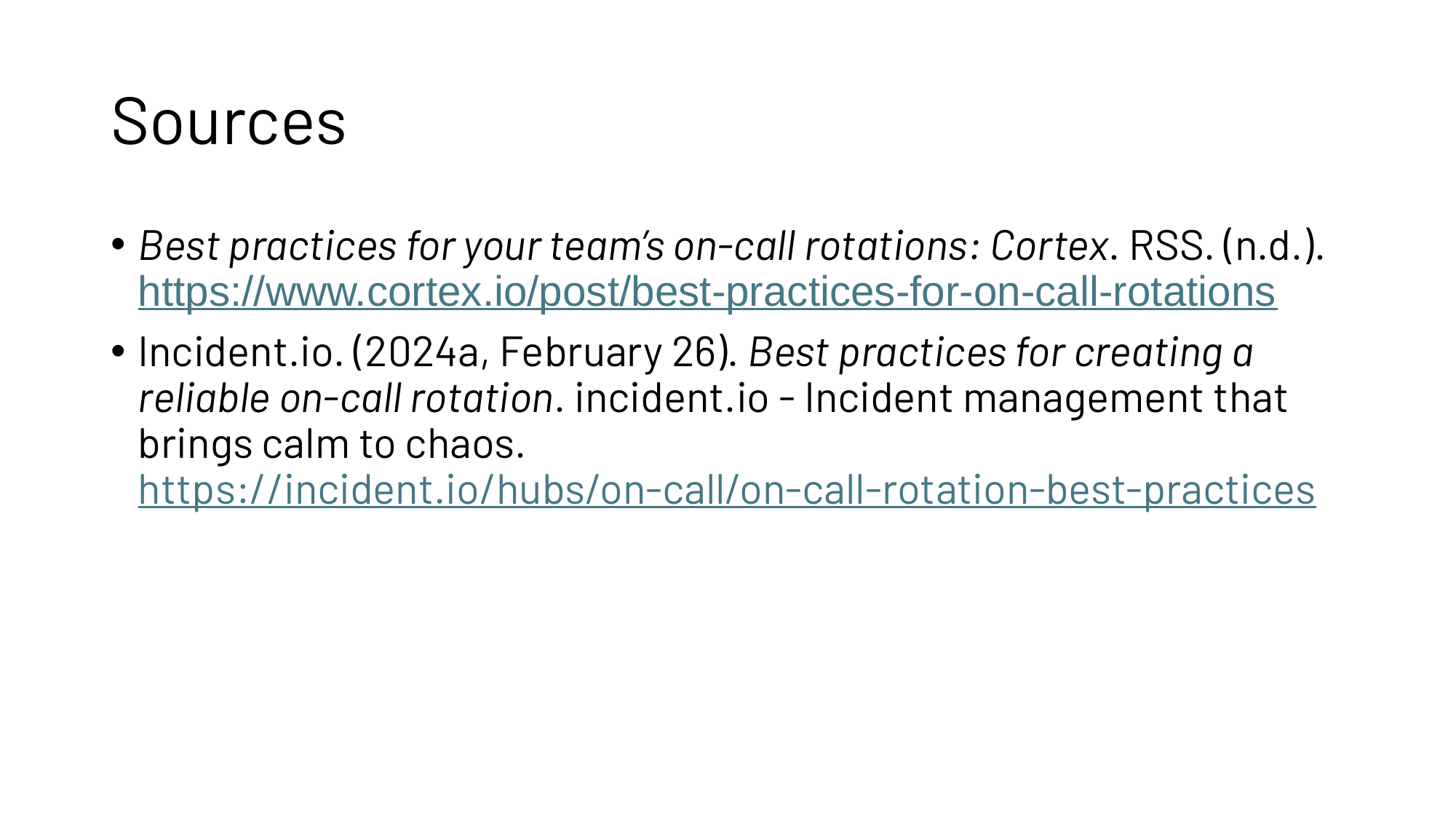

# Sources
Best practices for your team’s on-call rotations: Cortex. RSS. (n.d.). https://www.cortex.io/post/best-practices-for-on-call-rotations
Incident.io. (2024a, February 26). Best practices for creating a reliable on-call rotation. incident.io - Incident management that brings calm to chaos. https://incident.io/hubs/on-call/on-call-rotation-best-practices